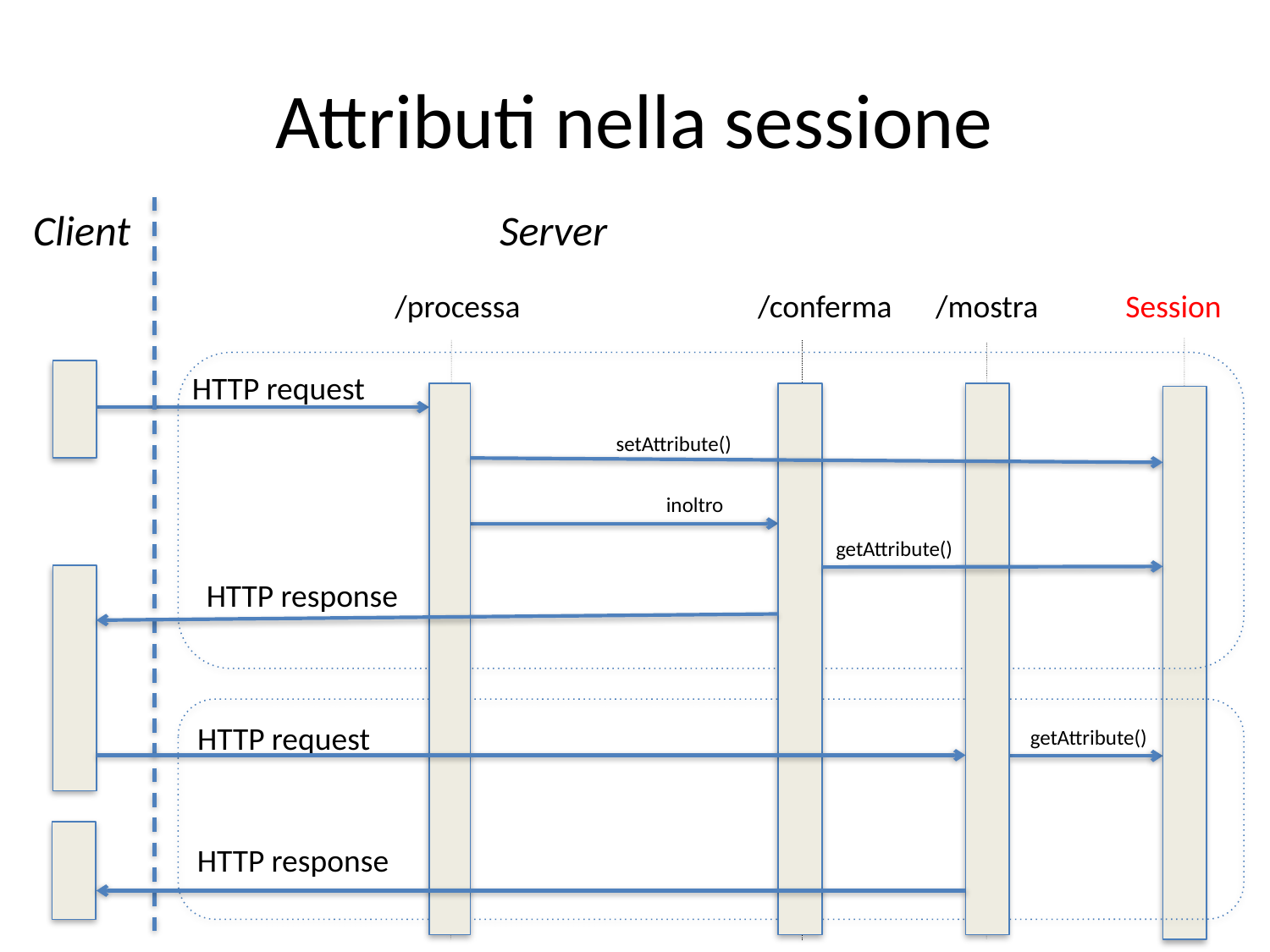

# Attributi nella sessione
Client
Server
/processa
/conferma
/mostra
Session

HTTP request

setAttribute()
inoltro
getAttribute()

HTTP response

HTTP request
getAttribute()

HTTP response